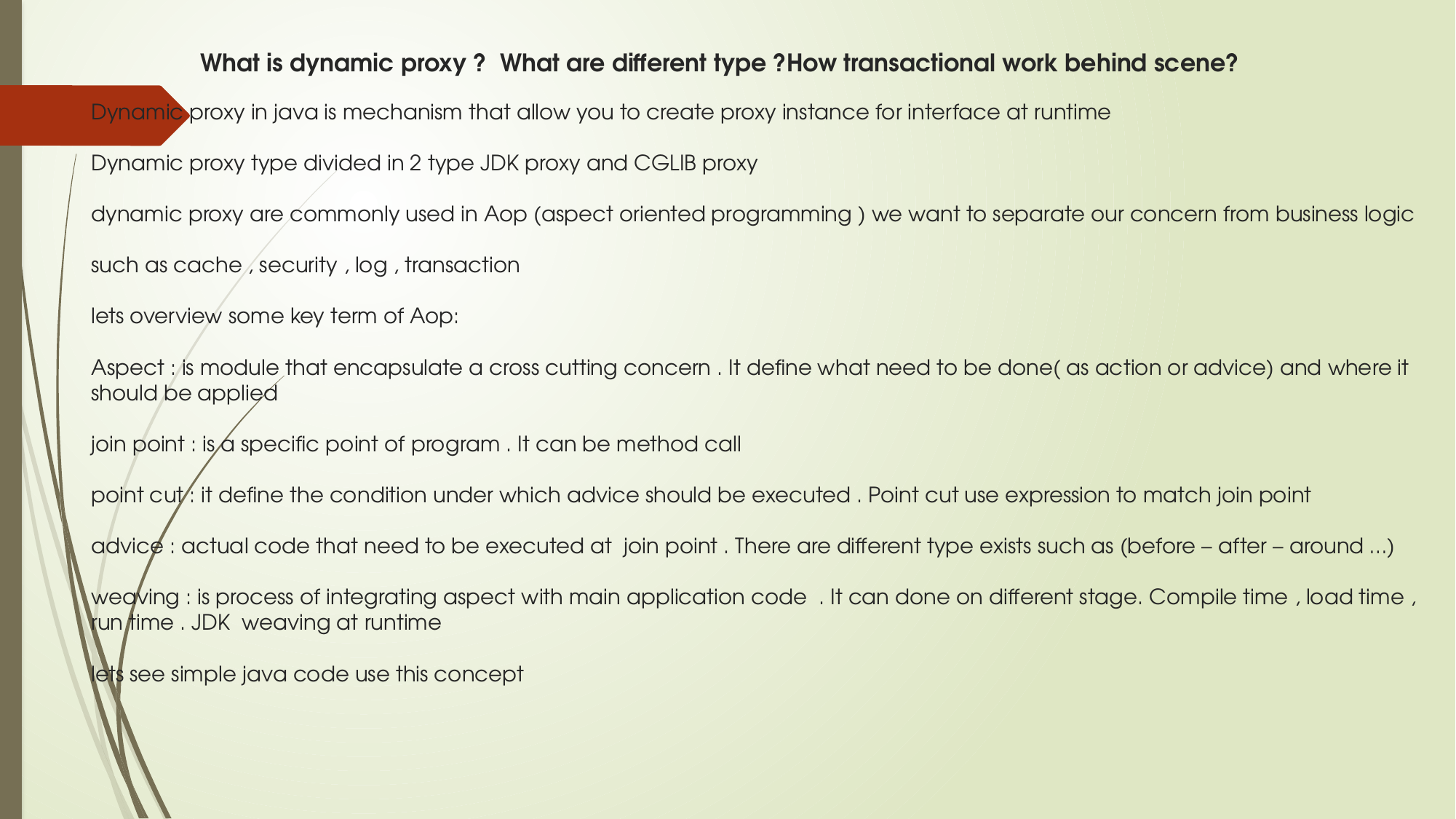

What is dynamic proxy ?  What are different type ?How transactional work behind scene?
Dynamic proxy in java is mechanism that allow you to create proxy instance for interface at runtime
Dynamic proxy type divided in 2 type JDK proxy and CGLIB proxy
dynamic proxy are commonly used in Aop (aspect oriented programming ) we want to separate our concern from business logic
such as cache , security , log , transaction
lets overview some key term of Aop:
Aspect : is module that encapsulate a cross cutting concern . It define what need to be done( as action or advice) and where it should be applied
join point : is a specific point of program . It can be method call
point cut : it define the condition under which advice should be executed . Point cut use expression to match join point
advice : actual code that need to be executed at  join point . There are different type exists such as (before – after – around …)
weaving : is process of integrating aspect with main application code  . It can done on different stage. Compile time , load time , run time . JDK  weaving at runtime
lets see simple java code use this concept